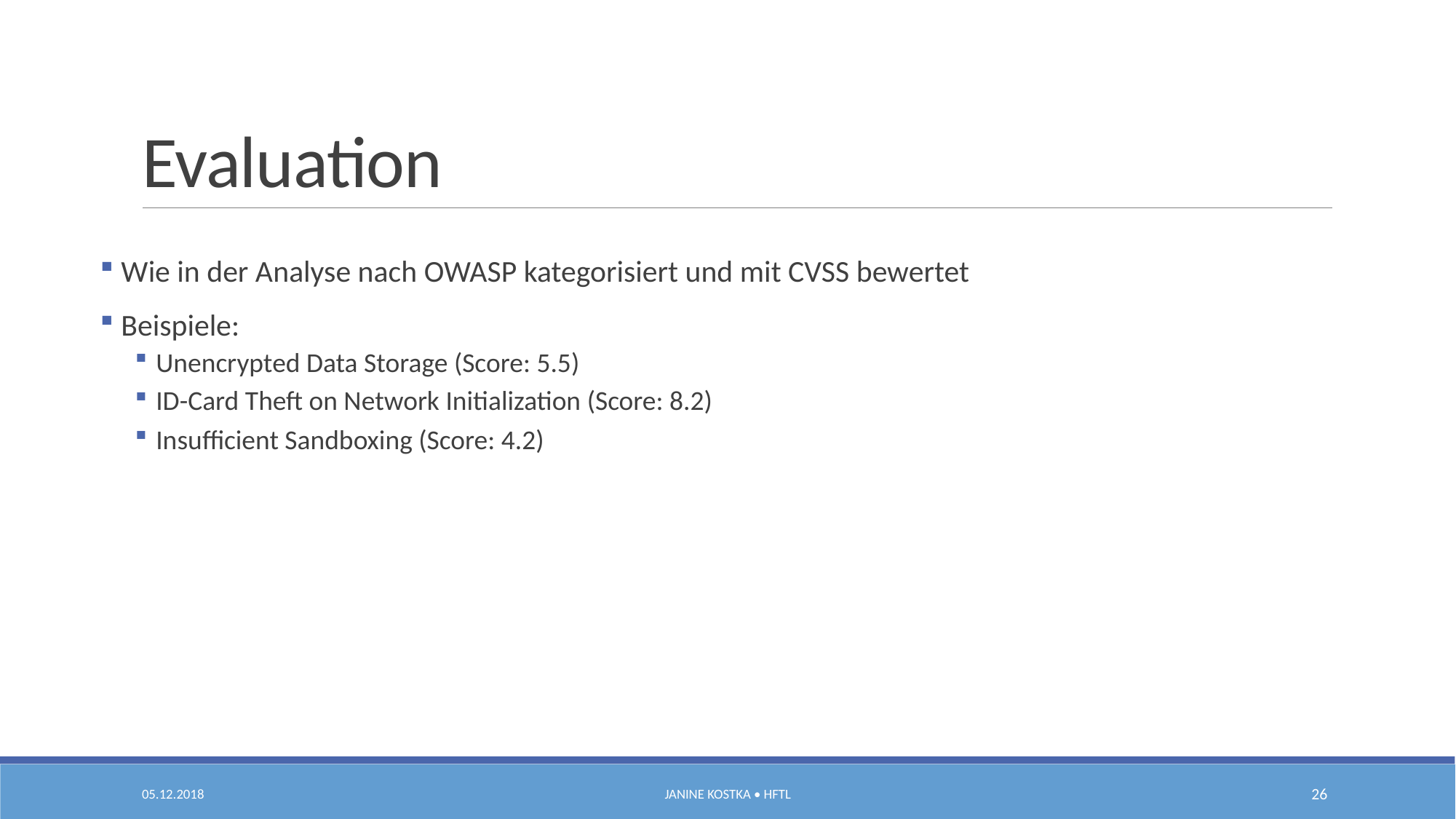

# Evaluation

Wie in der Analyse nach OWASP kategorisiert und mit CVSS bewertet
Beispiele:
Unencrypted Data Storage (Score: 5.5)
ID-Card Theft on Network Initialization (Score: 8.2)
Insufficient Sandboxing (Score: 4.2)

05.12.2018
Janine Kostka • HfTL
26